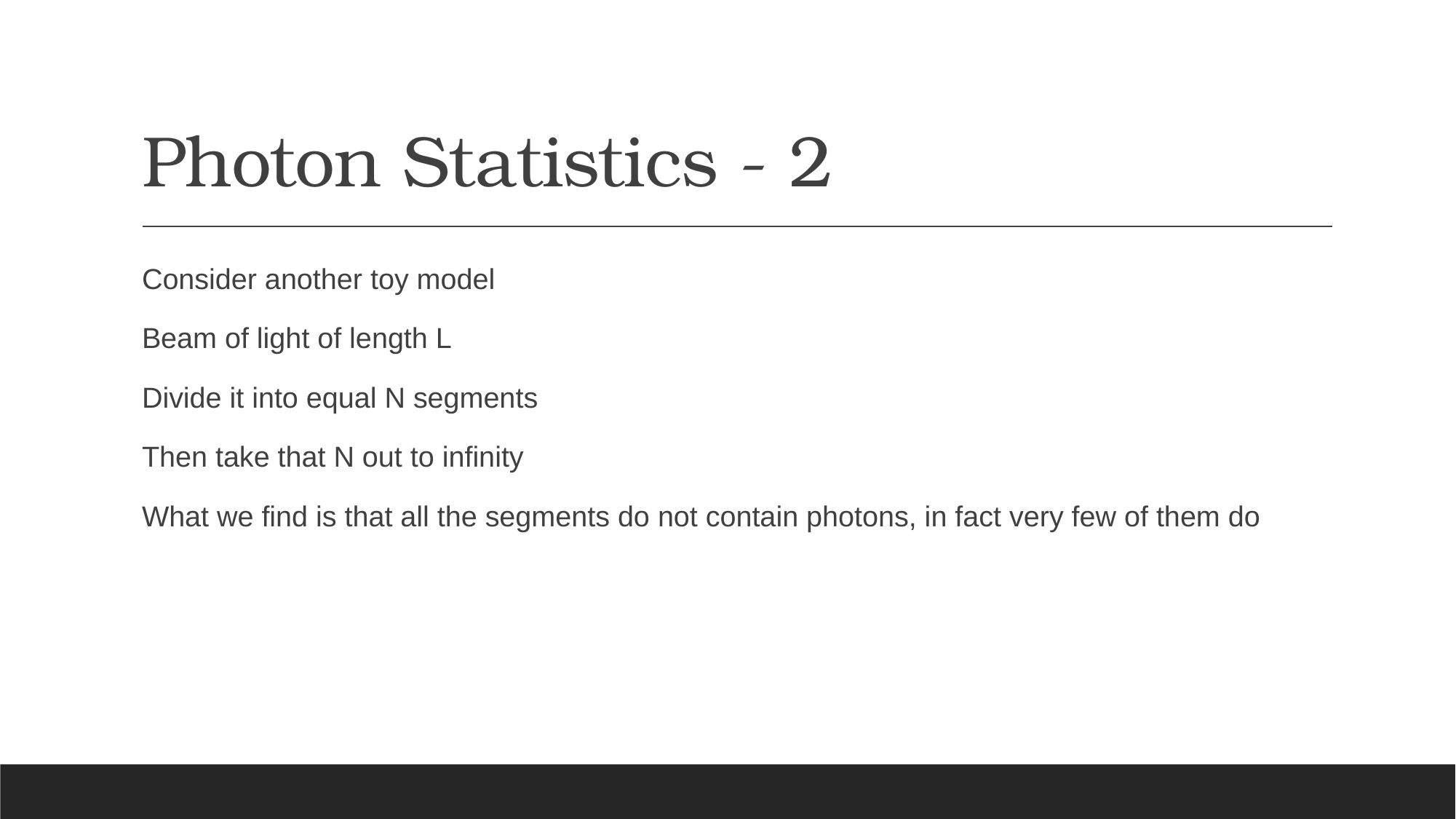

# Photon Statistics - 2
Consider another toy model
Beam of light of length L
Divide it into equal N segments
Then take that N out to infinity
What we find is that all the segments do not contain photons, in fact very few of them do